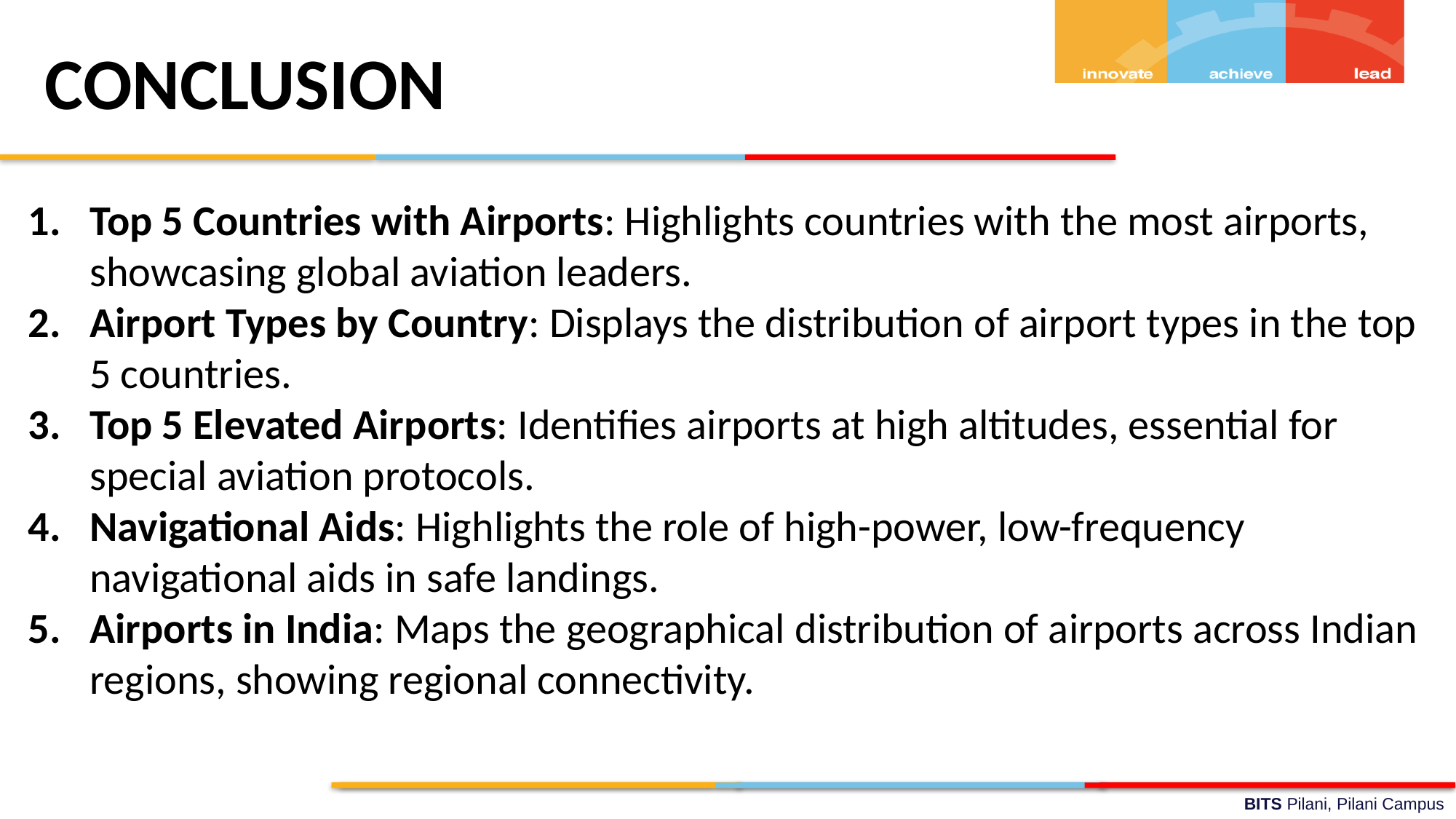

CONCLUSION
Top 5 Countries with Airports: Highlights countries with the most airports, showcasing global aviation leaders.
Airport Types by Country: Displays the distribution of airport types in the top 5 countries.
Top 5 Elevated Airports: Identifies airports at high altitudes, essential for special aviation protocols.
Navigational Aids: Highlights the role of high-power, low-frequency navigational aids in safe landings.
Airports in India: Maps the geographical distribution of airports across Indian regions, showing regional connectivity.